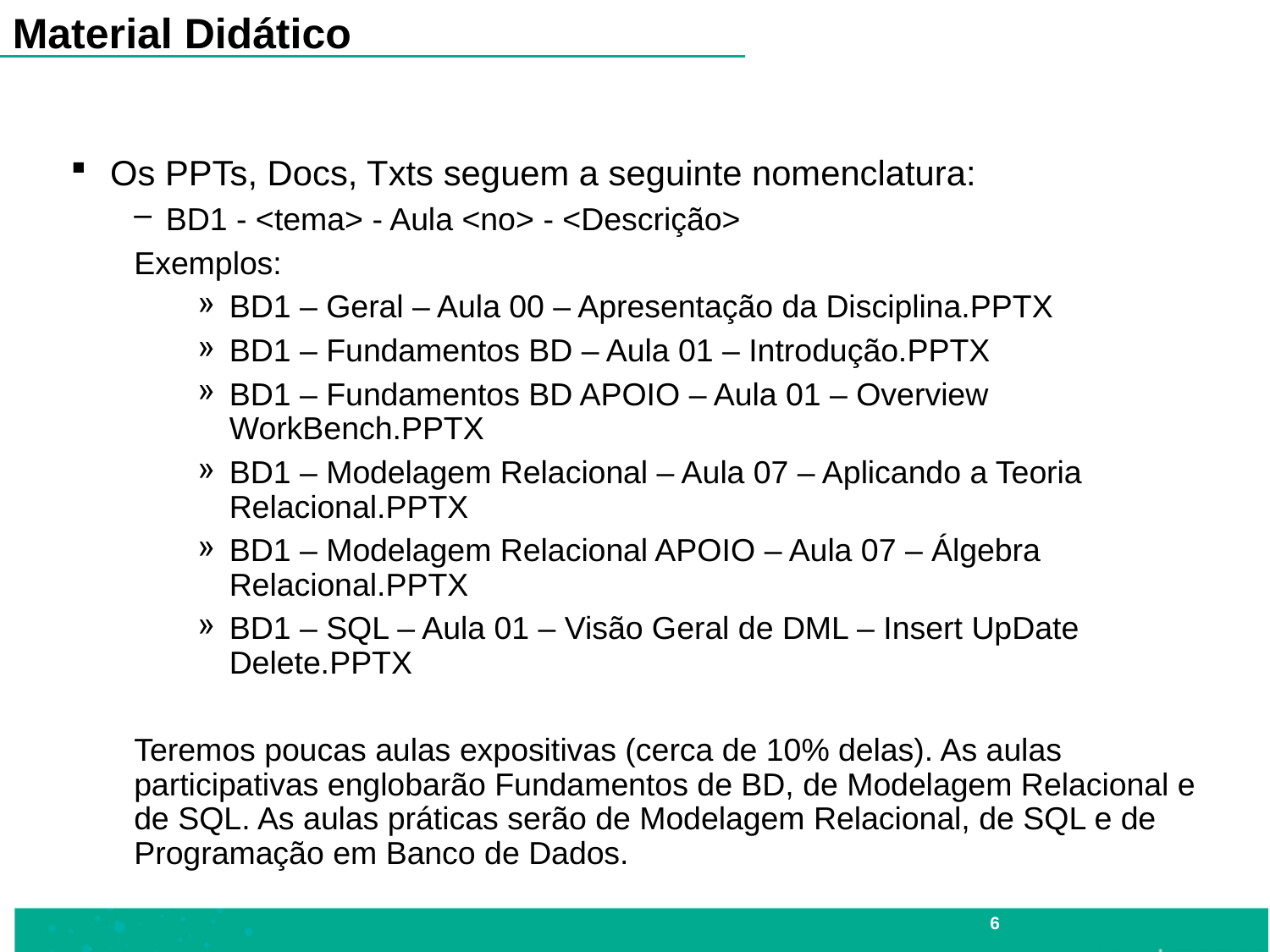

Material Didático

Os PPTs, Docs, Txts seguem a seguinte nomenclatura:
BD1 - <tema> - Aula <no> - <Descrição>
Exemplos:
BD1 – Geral – Aula 00 – Apresentação da Disciplina.PPTX
BD1 – Fundamentos BD – Aula 01 – Introdução.PPTX
BD1 – Fundamentos BD APOIO – Aula 01 – Overview WorkBench.PPTX
BD1 – Modelagem Relacional – Aula 07 – Aplicando a Teoria Relacional.PPTX
BD1 – Modelagem Relacional APOIO – Aula 07 – Álgebra Relacional.PPTX
BD1 – SQL – Aula 01 – Visão Geral de DML – Insert UpDate Delete.PPTX

Teremos poucas aulas expositivas (cerca de 10% delas). As aulas participativas englobarão Fundamentos de BD, de Modelagem Relacional e de SQL. As aulas práticas serão de Modelagem Relacional, de SQL e de Programação em Banco de Dados.